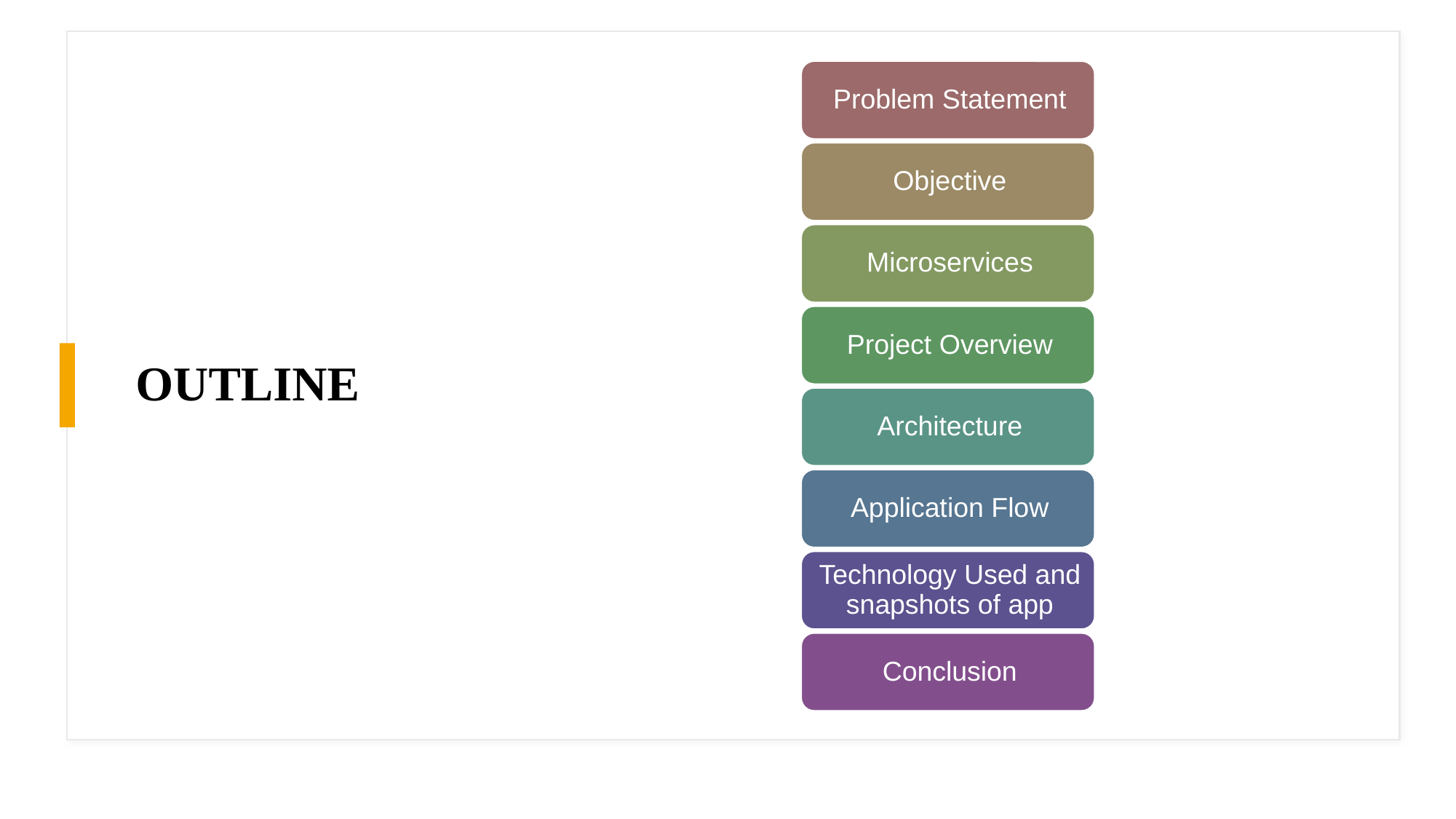

# OUTLINE
Problem Statement
Objective
Microservices
Project Overview
Architecture
Application Flow
Technology Used and snapshots of app
Conclusion